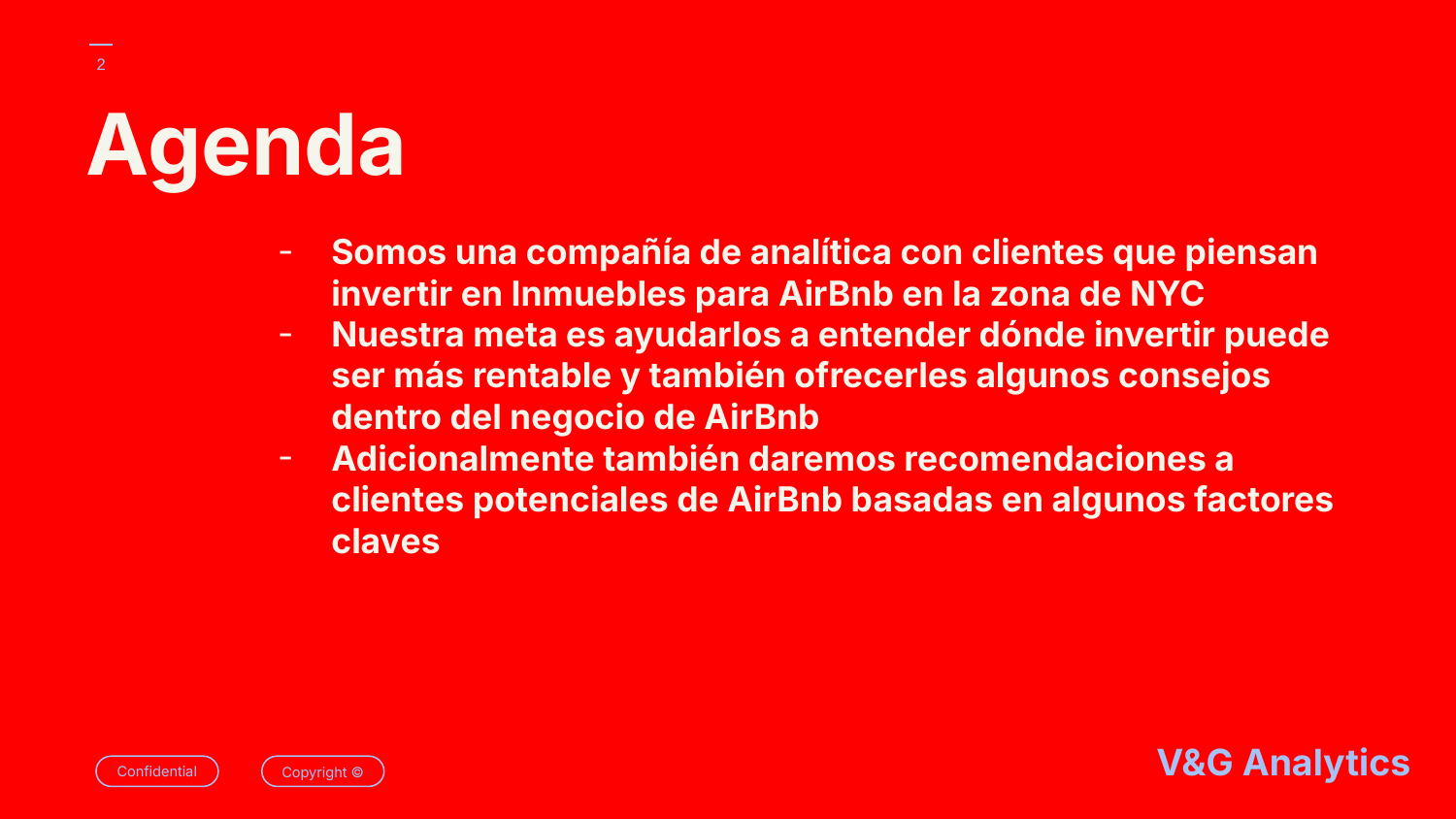

2
# Agenda
Somos una compañía de analítica con clientes que piensan invertir en Inmuebles para AirBnb en la zona de NYC
Nuestra meta es ayudarlos a entender dónde invertir puede ser más rentable y también ofrecerles algunos consejos dentro del negocio de AirBnb
Adicionalmente también daremos recomendaciones a clientes potenciales de AirBnb basadas en algunos factores claves
V&G Analytics